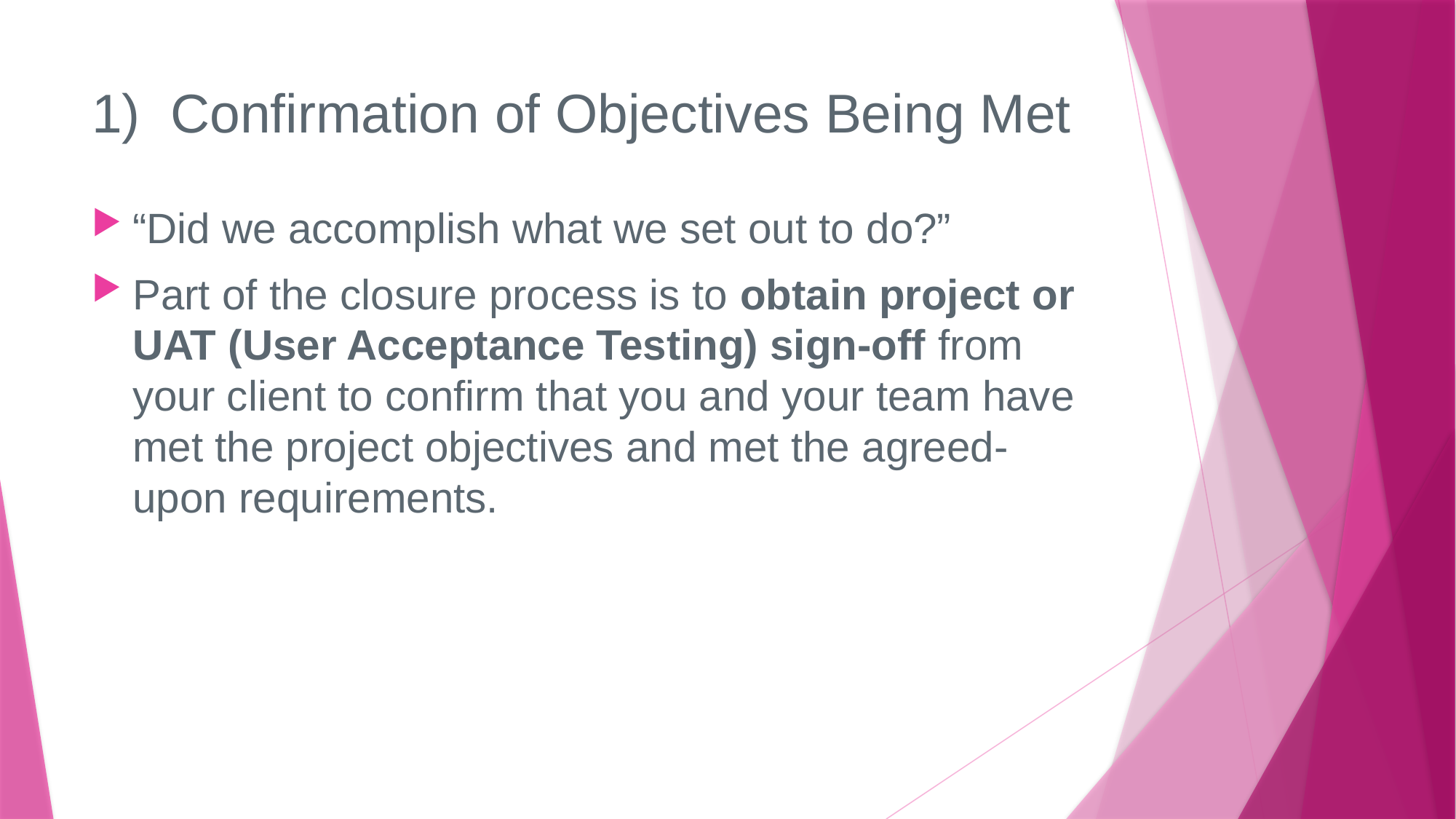

# 1)  Confirmation of Objectives Being Met
“Did we accomplish what we set out to do?”
Part of the closure process is to obtain project or UAT (User Acceptance Testing) sign-off from your client to confirm that you and your team have met the project objectives and met the agreed-upon requirements.